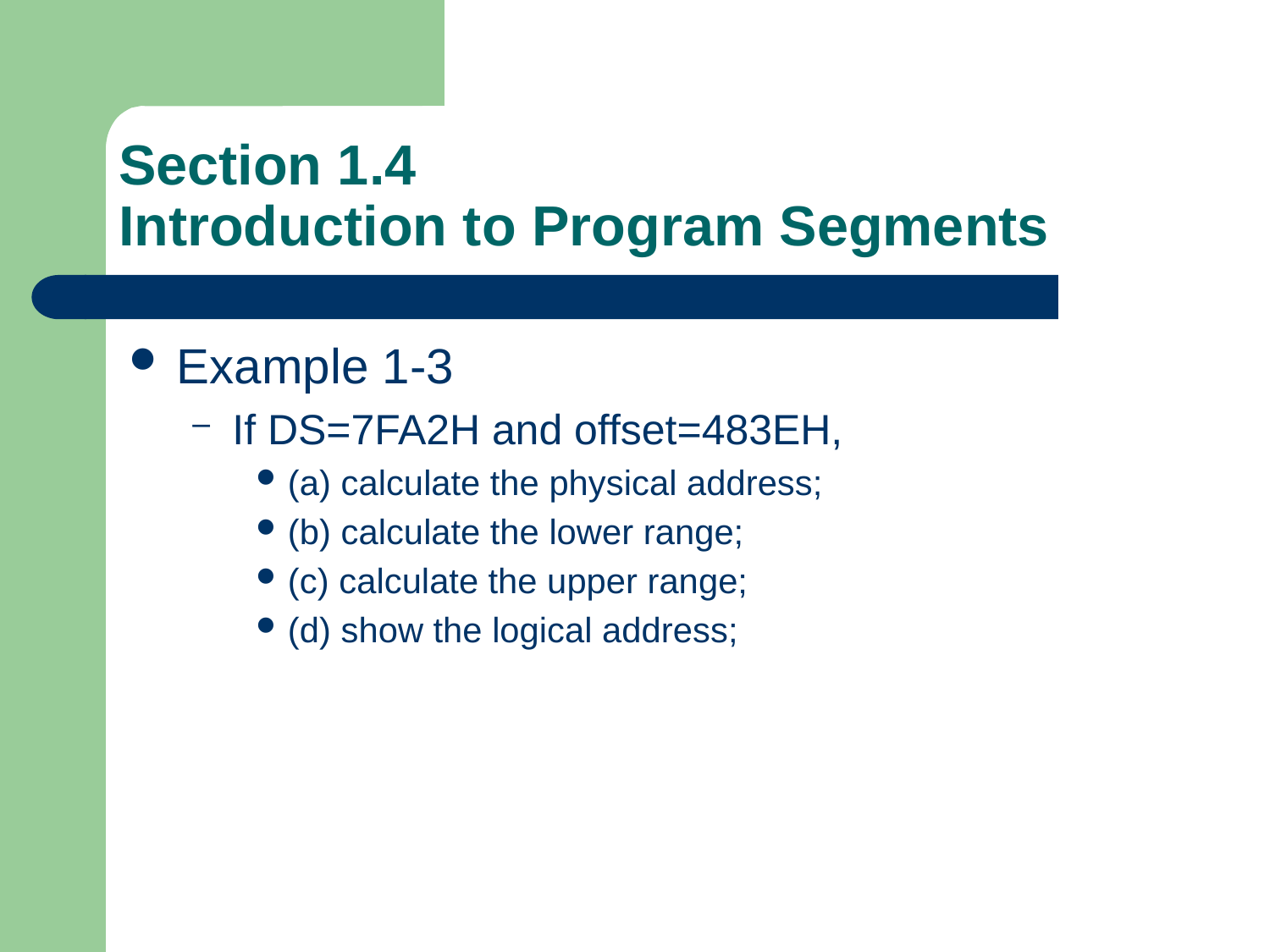

# Section 1.4 Introduction to Program Segments
Example 1-3
If DS=7FA2H and offset=483EH,
(a) calculate the physical address;
(b) calculate the lower range;
(c) calculate the upper range;
(d) show the logical address;